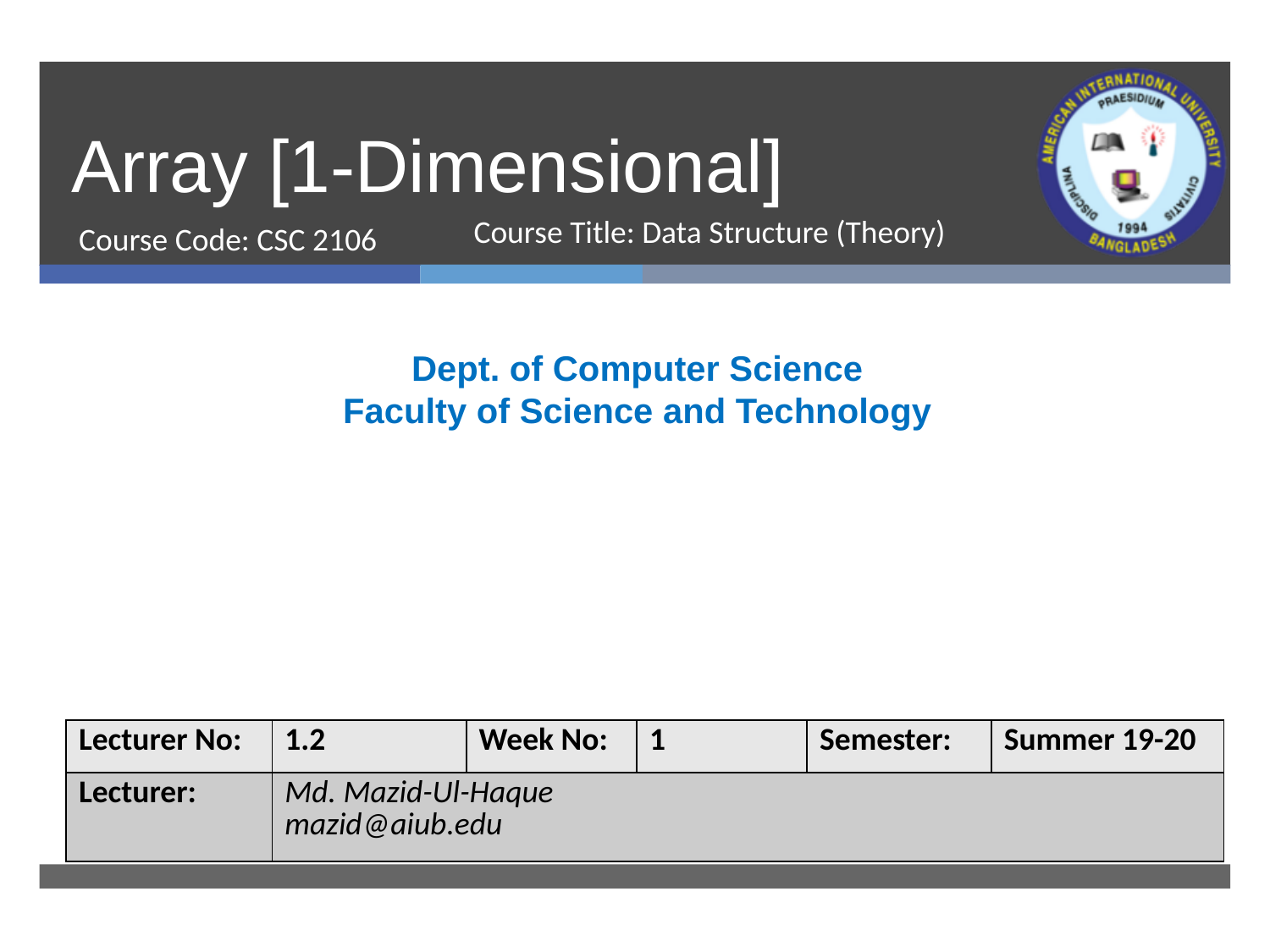

# Array [1-Dimensional]
Course Code: CSC 2106
Course Title: Data Structure (Theory)
Dept. of Computer Science
Faculty of Science and Technology
| Lecturer No: | 1.2 | Week No: | 1 | Semester: | Summer 19-20 |
| --- | --- | --- | --- | --- | --- |
| Lecturer: | Md. Mazid-Ul-Haque mazid@aiub.edu |  |  |  |  |